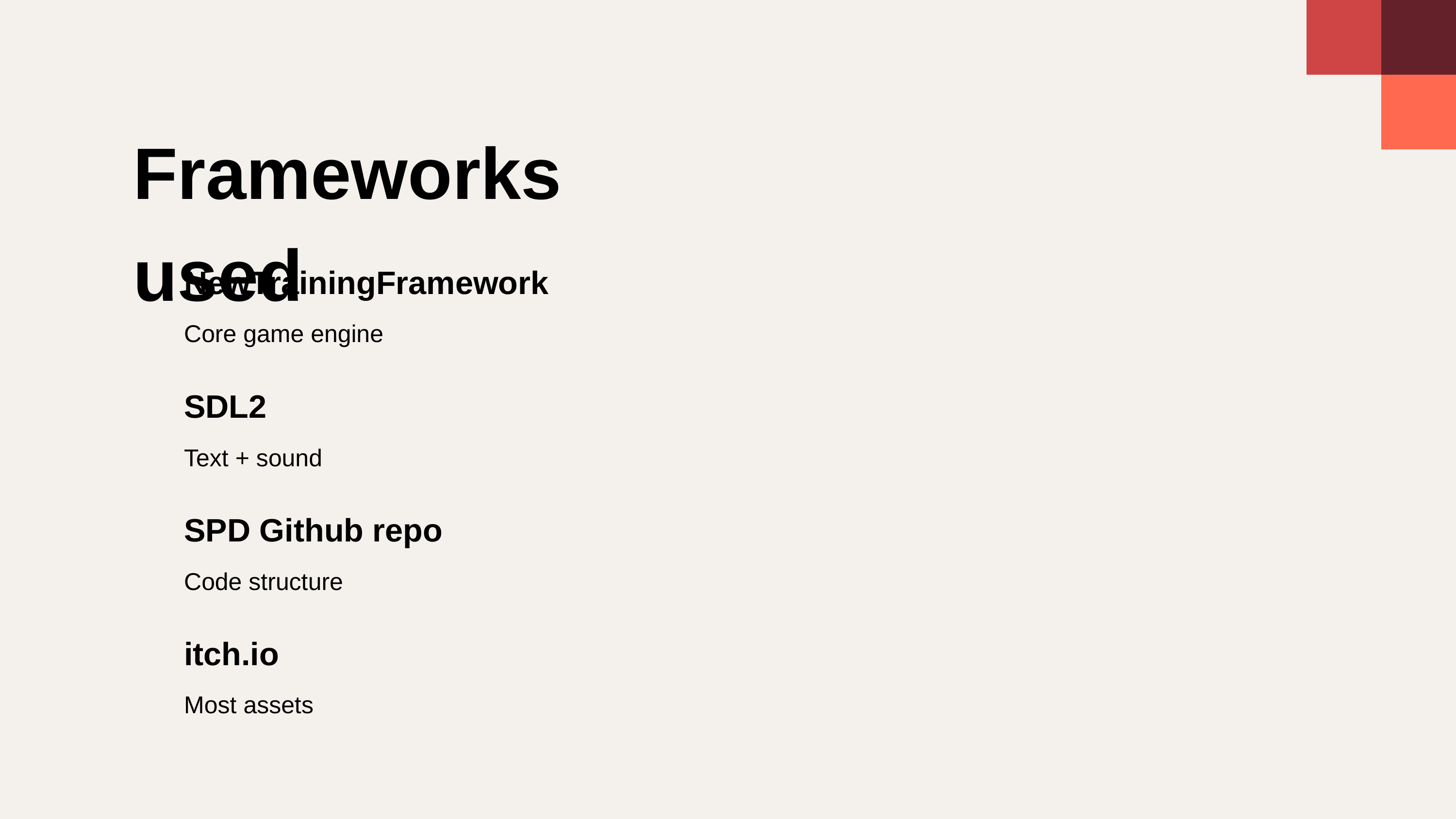

Frameworks used
NewTrainingFramework
Core game engine
SDL2
Text + sound
SPD Github repo
Code structure
itch.io
Most assets